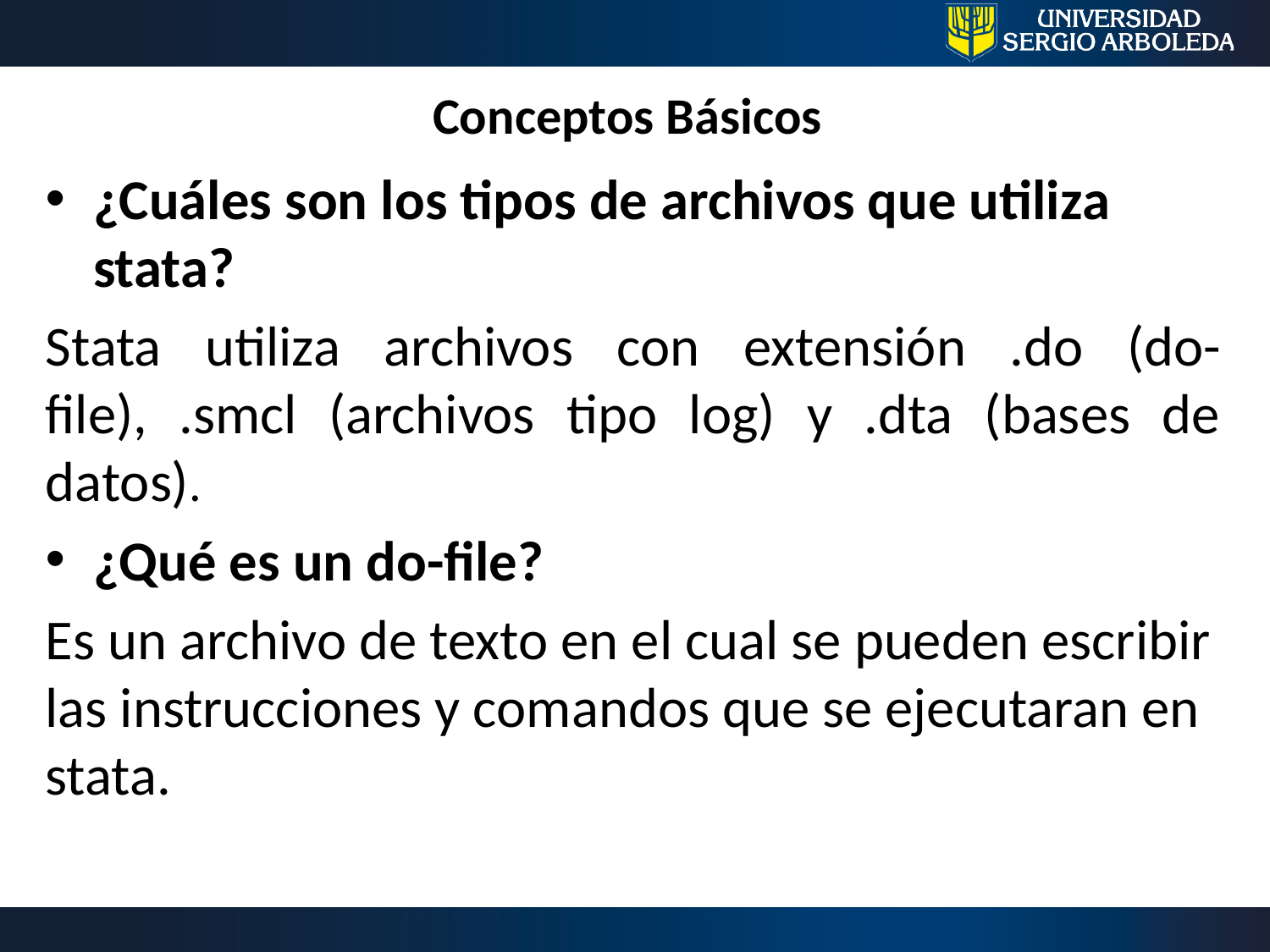

# Conceptos Básicos
¿Cuáles son los tipos de archivos que utiliza stata?
Stata utiliza archivos con extensión .do (do-file), .smcl (archivos tipo log) y .dta (bases de datos).
¿Qué es un do-file?
Es un archivo de texto en el cual se pueden escribir las instrucciones y comandos que se ejecutaran en stata.